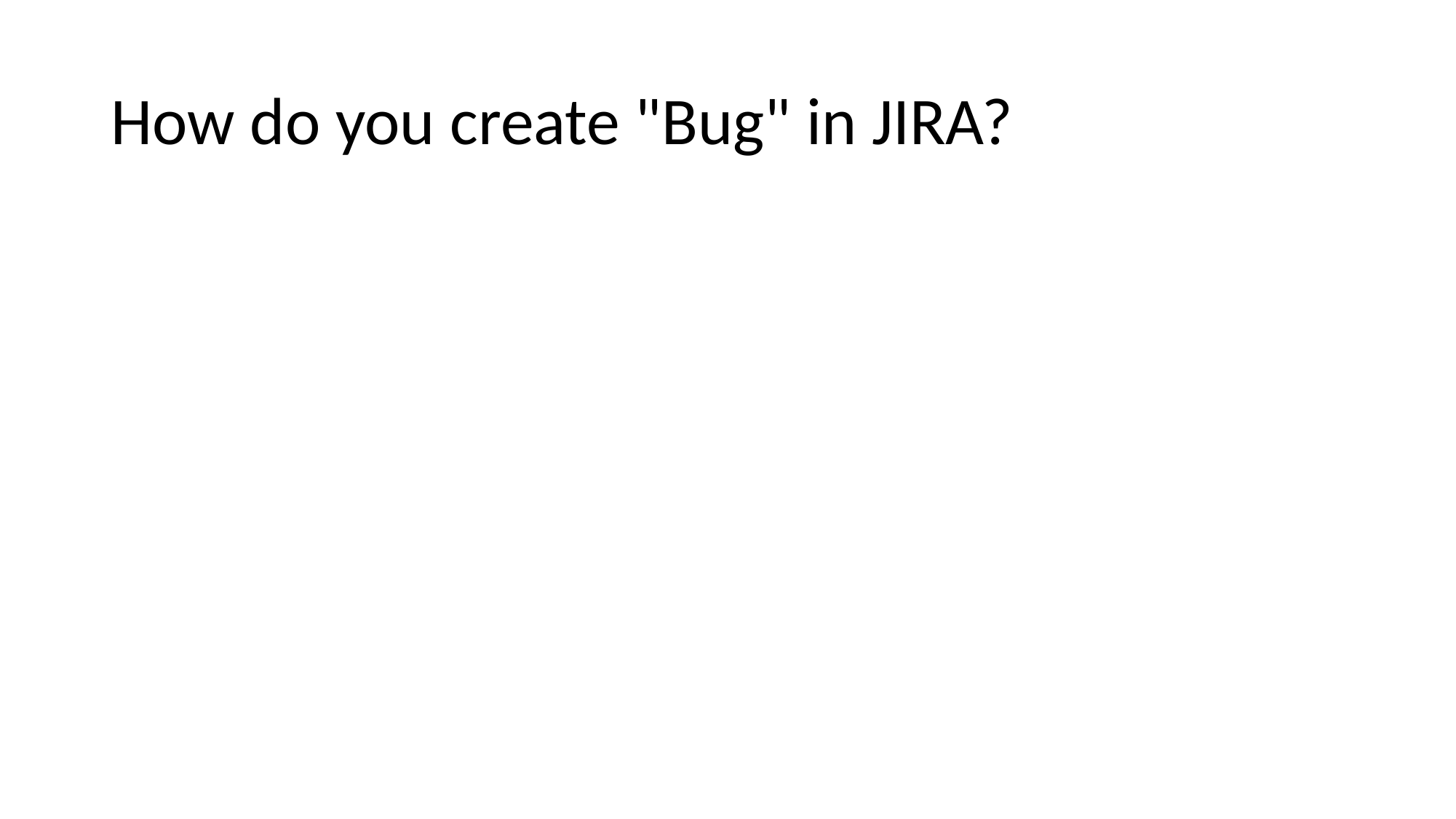

# How do you create "Bug" in JIRA?